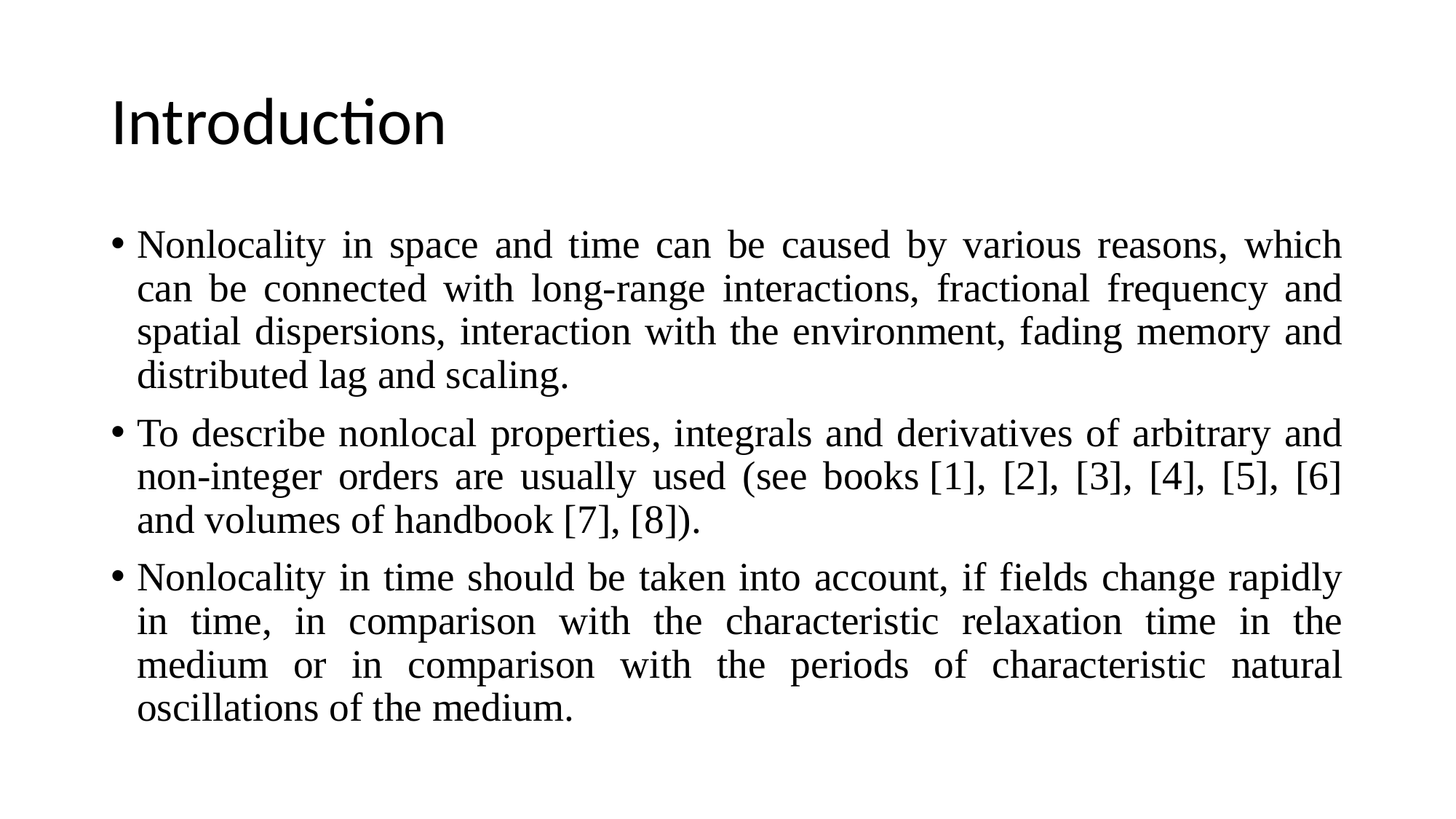

# Introduction
Nonlocality in space and time can be caused by various reasons, which can be connected with long-range interactions, fractional frequency and spatial dispersions, interaction with the environment, fading memory and distributed lag and scaling.
To describe nonlocal properties, integrals and derivatives of arbitrary and non-integer orders are usually used (see books [1], [2], [3], [4], [5], [6] and volumes of handbook [7], [8]).
Nonlocality in time should be taken into account, if fields change rapidly in time, in comparison with the characteristic relaxation time in the medium or in comparison with the periods of characteristic natural oscillations of the medium.